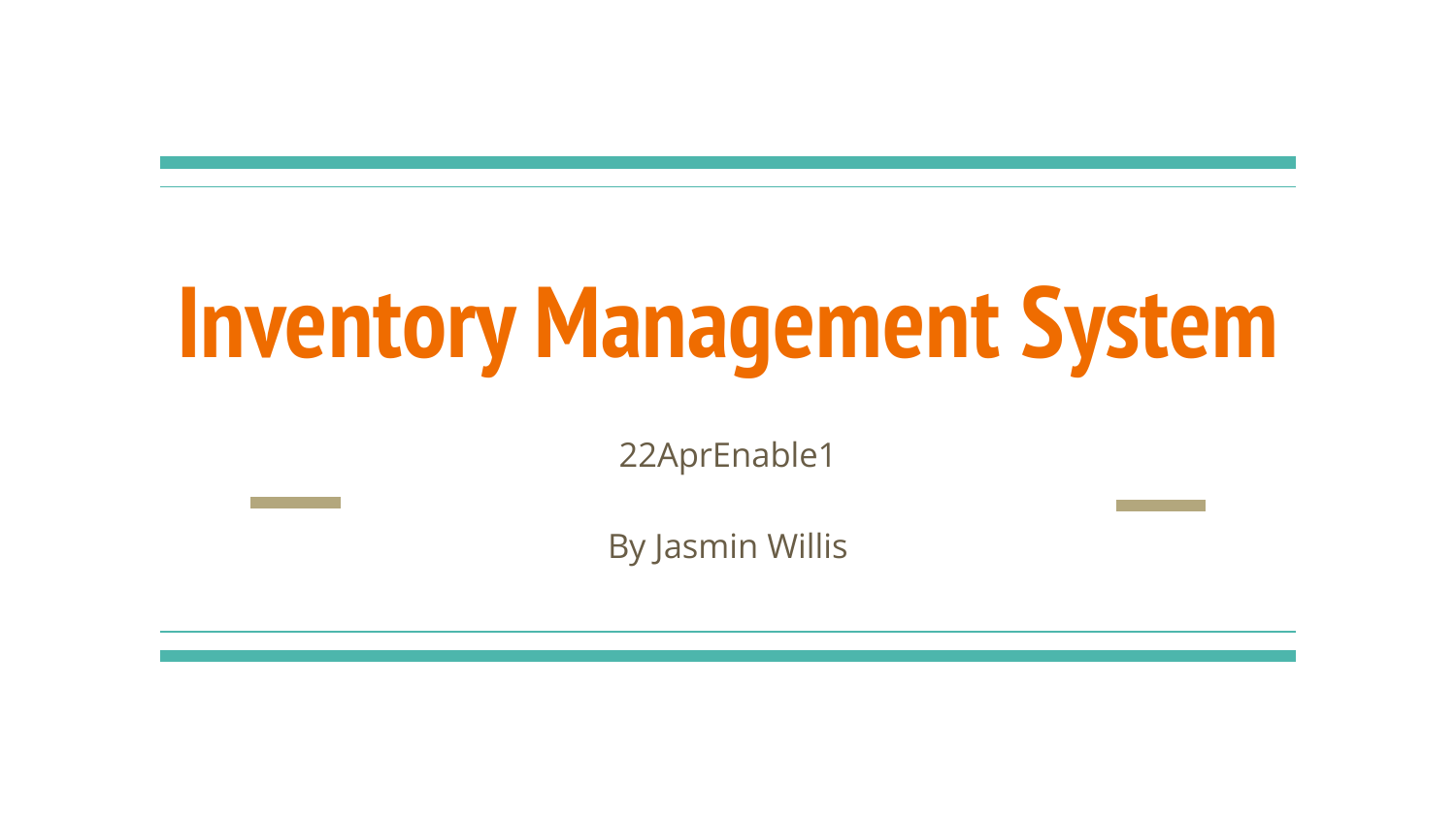

# Inventory Management System
22AprEnable1

By Jasmin Willis